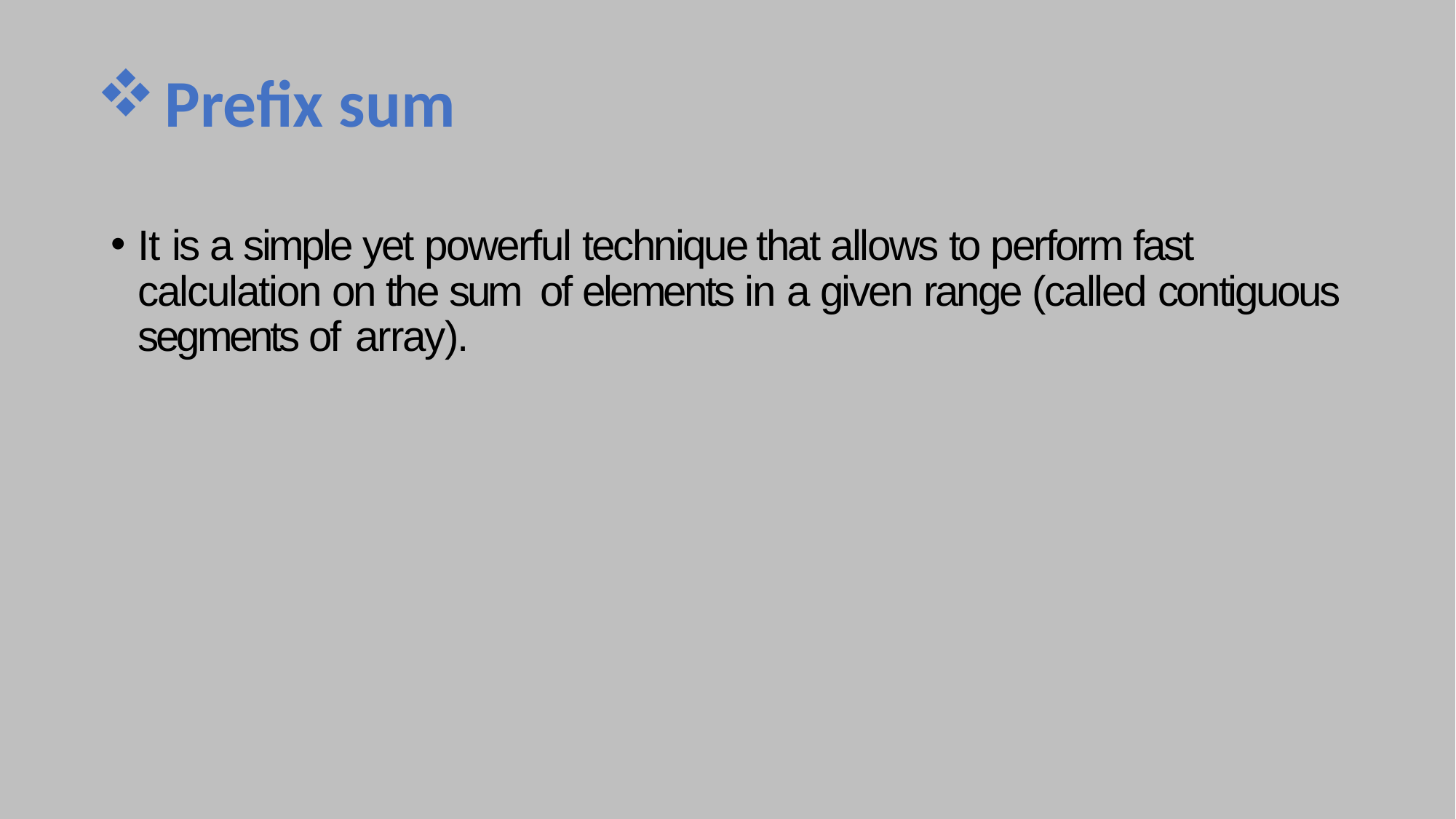

# Prefix sum
It is a simple yet powerful technique that allows to perform fast calculation on the sum  of elements in a given range (called contiguous segments of array).